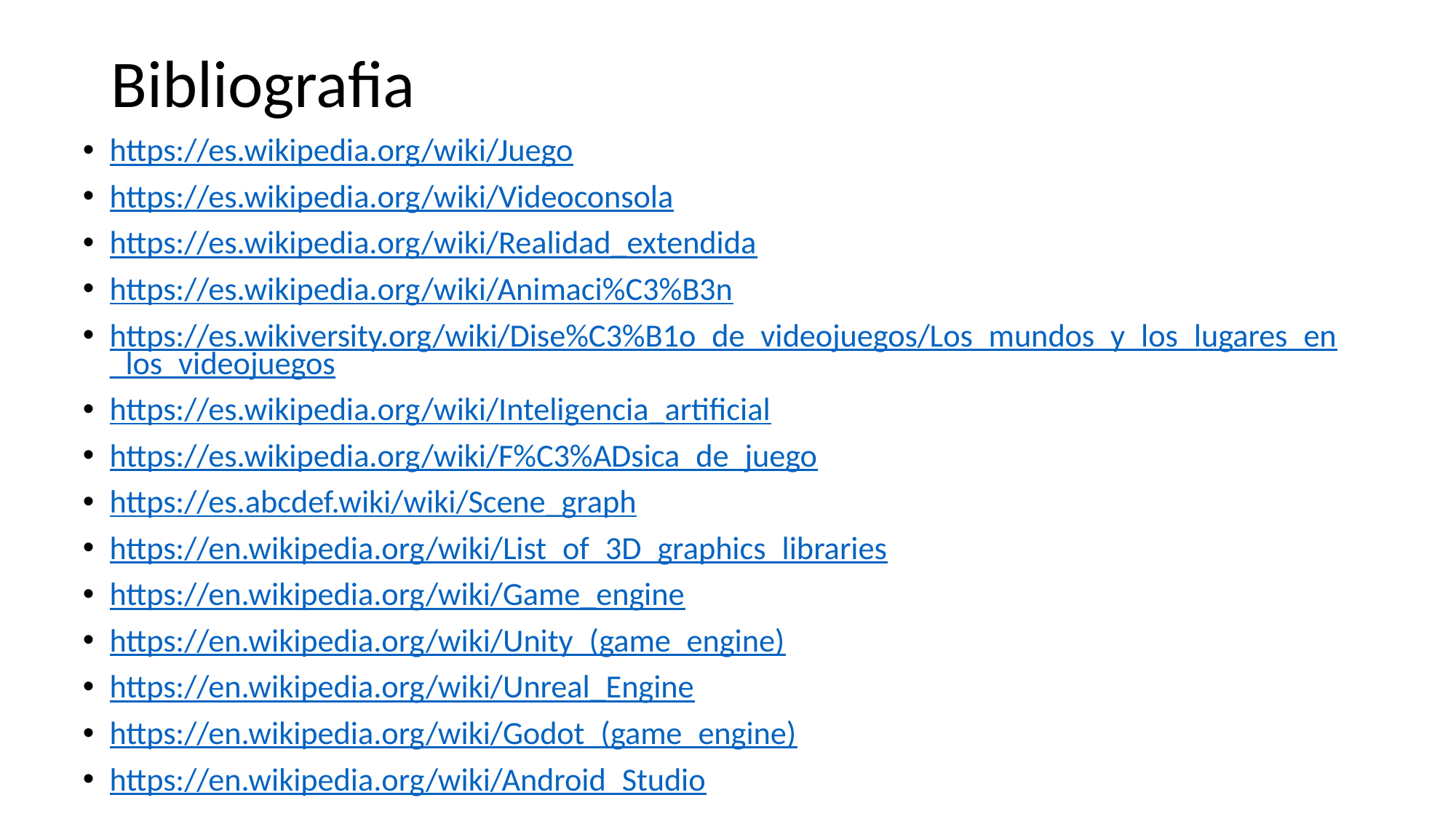

# Bibliografia
https://es.wikipedia.org/wiki/Juego
https://es.wikipedia.org/wiki/Videoconsola
https://es.wikipedia.org/wiki/Realidad_extendida
https://es.wikipedia.org/wiki/Animaci%C3%B3n
https://es.wikiversity.org/wiki/Dise%C3%B1o_de_videojuegos/Los_mundos_y_los_lugares_en_los_videojuegos
https://es.wikipedia.org/wiki/Inteligencia_artificial
https://es.wikipedia.org/wiki/F%C3%ADsica_de_juego
https://es.abcdef.wiki/wiki/Scene_graph
https://en.wikipedia.org/wiki/List_of_3D_graphics_libraries
https://en.wikipedia.org/wiki/Game_engine
https://en.wikipedia.org/wiki/Unity_(game_engine)
https://en.wikipedia.org/wiki/Unreal_Engine
https://en.wikipedia.org/wiki/Godot_(game_engine)
https://en.wikipedia.org/wiki/Android_Studio